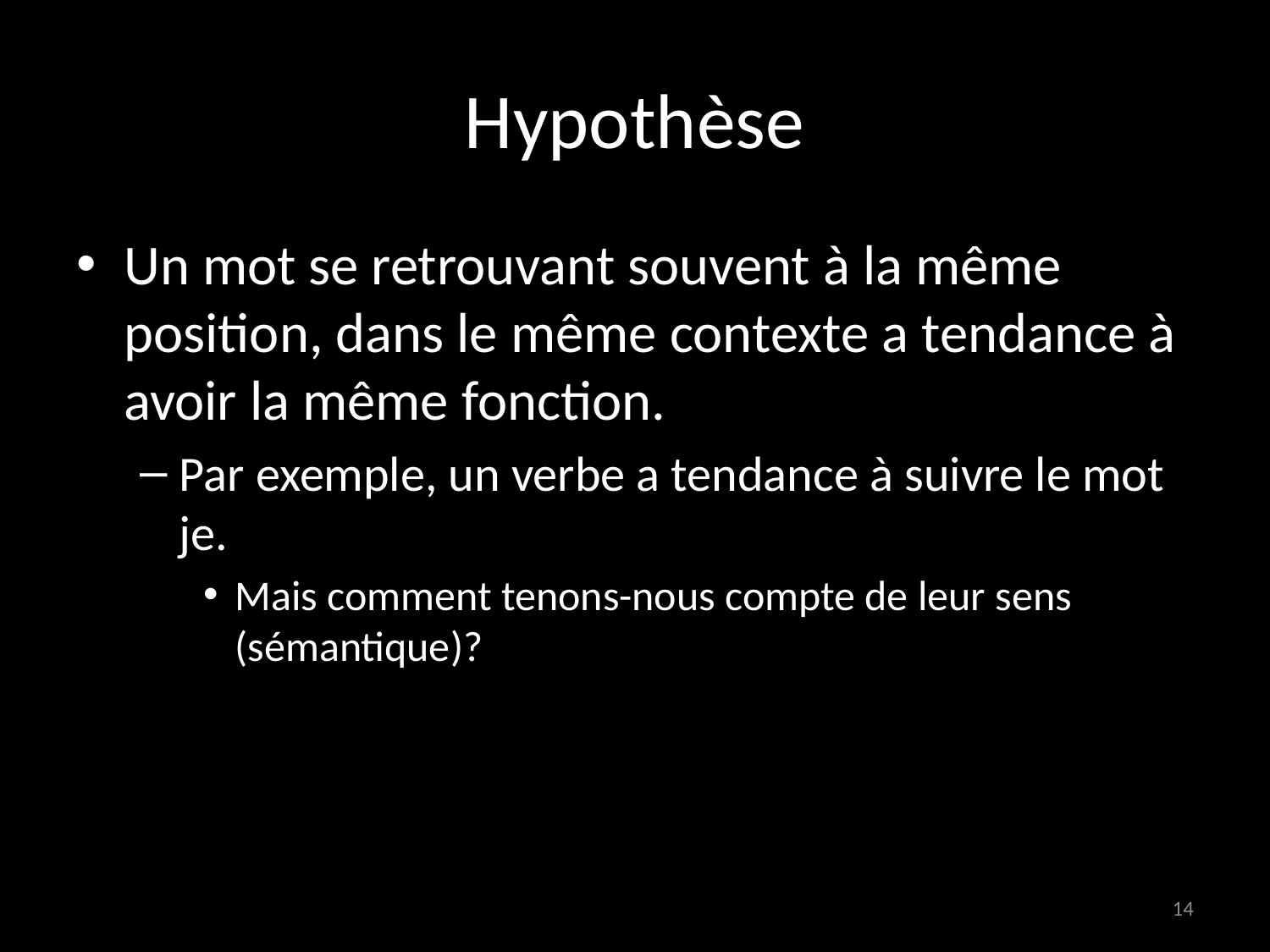

# Hypothèse
Un mot se retrouvant souvent à la même position, dans le même contexte a tendance à avoir la même fonction.
Par exemple, un verbe a tendance à suivre le mot je.
Mais comment tenons-nous compte de leur sens (sémantique)?
14